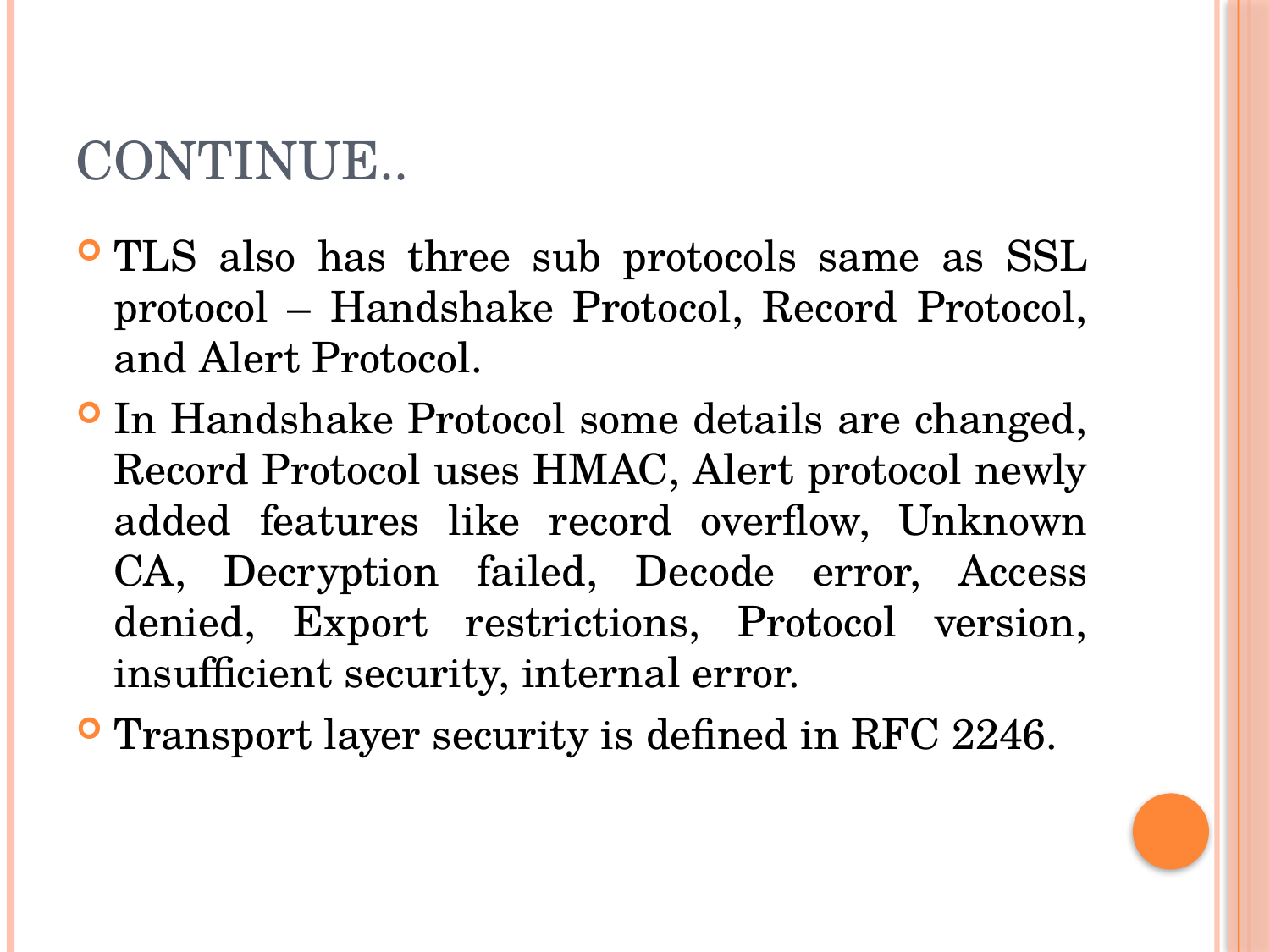

# Continue..
TLS also has three sub protocols same as SSL protocol – Handshake Protocol, Record Protocol, and Alert Protocol.
In Handshake Protocol some details are changed, Record Protocol uses HMAC, Alert protocol newly added features like record overflow, Unknown CA, Decryption failed, Decode error, Access denied, Export restrictions, Protocol version, insufficient security, internal error.
Transport layer security is defined in RFC 2246.